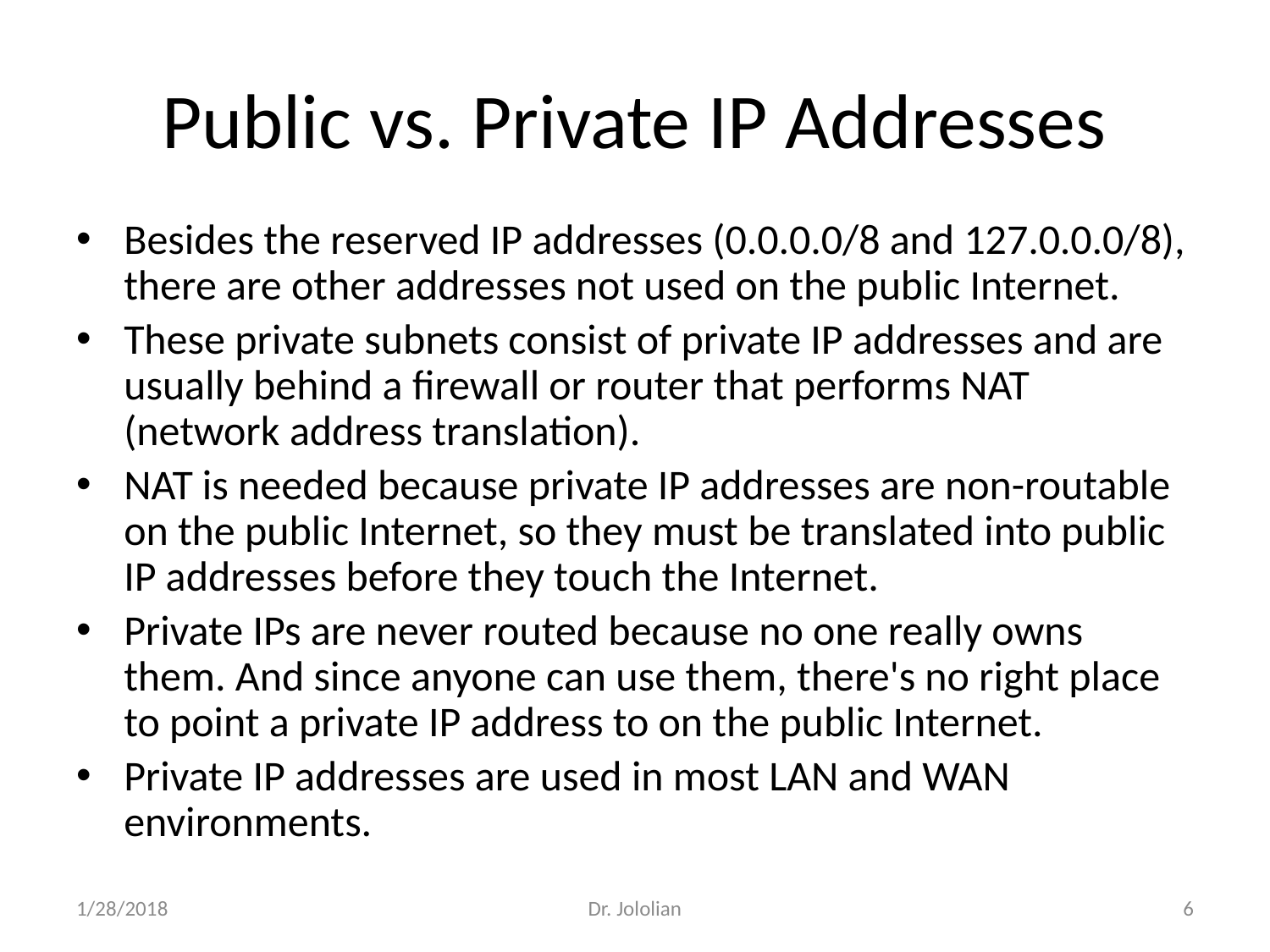

# Public vs. Private IP Addresses
Besides the reserved IP addresses (0.0.0.0/8 and 127.0.0.0/8), there are other addresses not used on the public Internet.
These private subnets consist of private IP addresses and are usually behind a firewall or router that performs NAT (network address translation).
NAT is needed because private IP addresses are non-routable on the public Internet, so they must be translated into public IP addresses before they touch the Internet.
Private IPs are never routed because no one really owns them. And since anyone can use them, there's no right place to point a private IP address to on the public Internet.
Private IP addresses are used in most LAN and WAN environments.
1/28/2018
Dr. Jololian
6